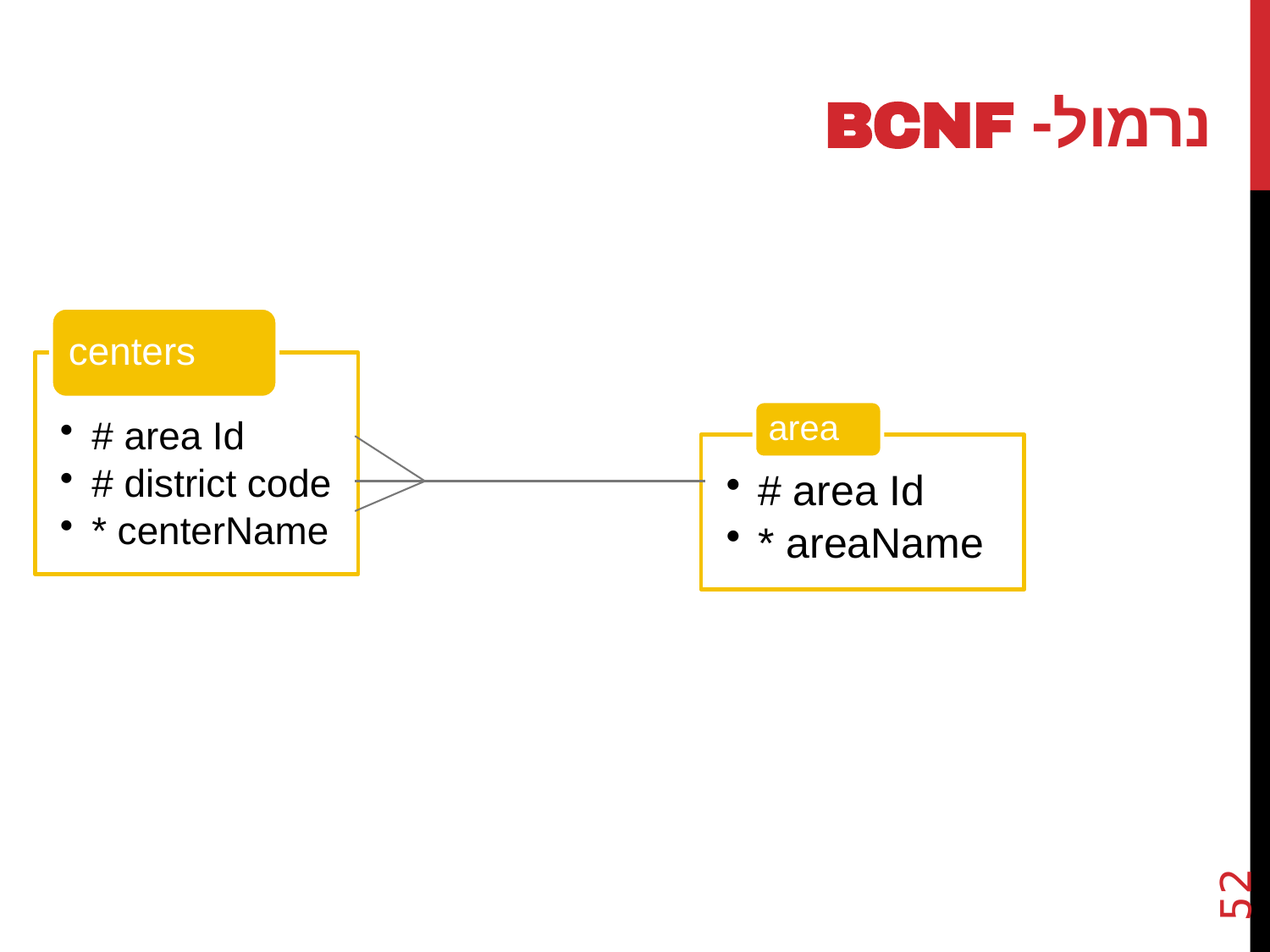

נרמול- BCNF
# area Id
# district code
* centerName
centers
# area Id
* areaName
area
52